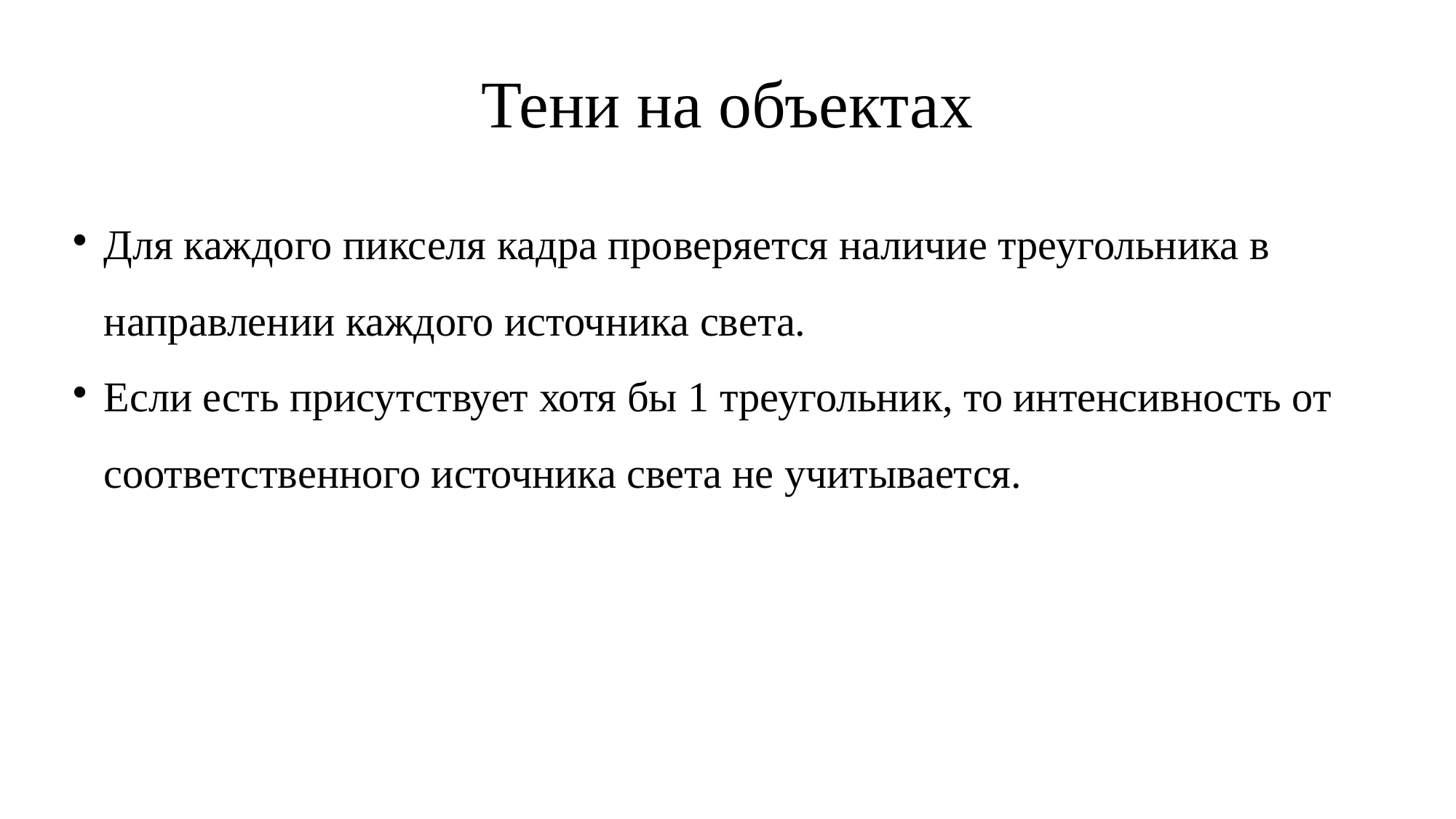

Тени на объектах
Для каждого пикселя кадра проверяется наличие треугольника в направлении каждого источника света.
Если есть присутствует хотя бы 1 треугольник, то интенсивность от соответственного источника света не учитывается.